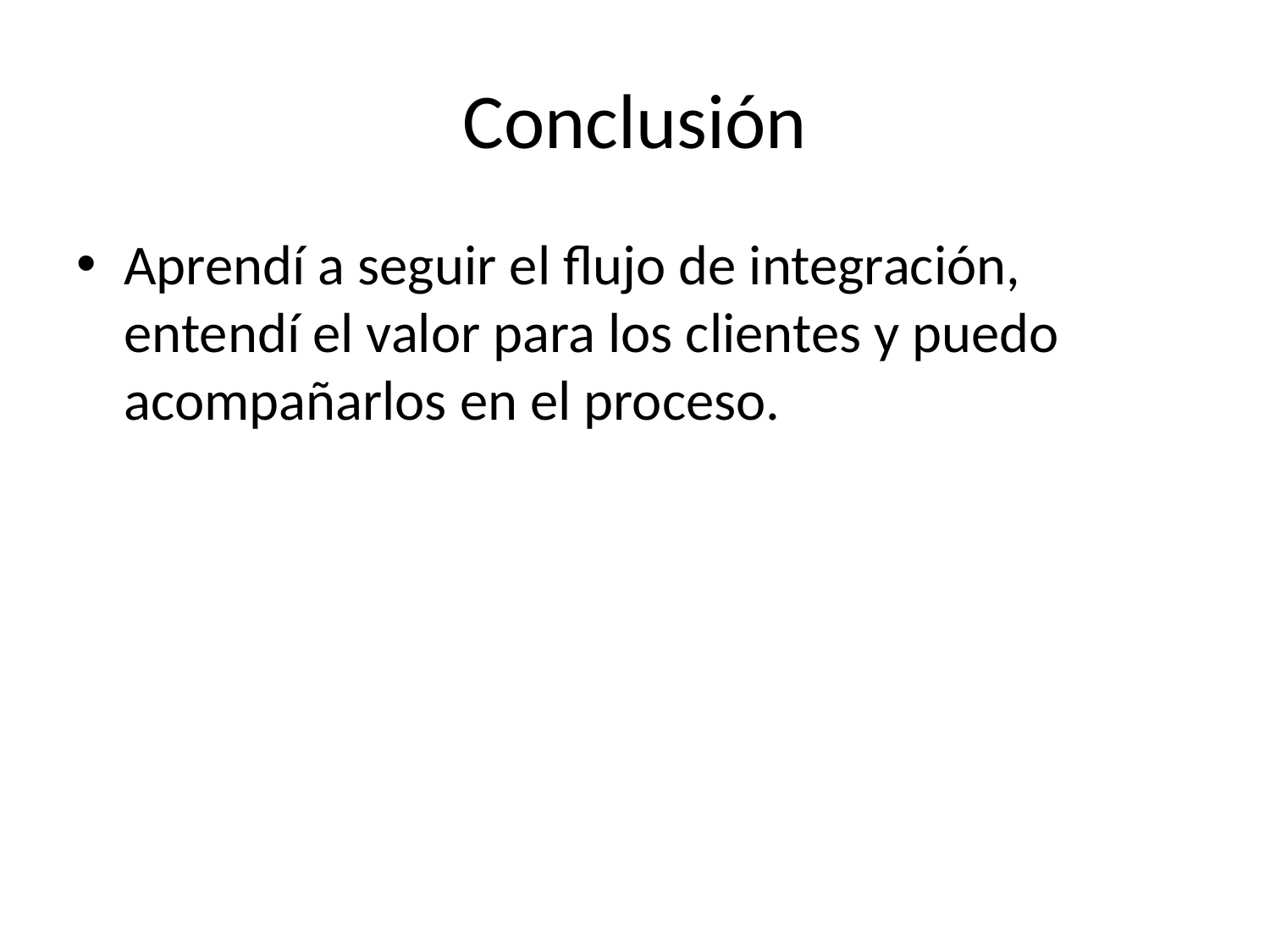

# Conclusión
Aprendí a seguir el flujo de integración, entendí el valor para los clientes y puedo acompañarlos en el proceso.